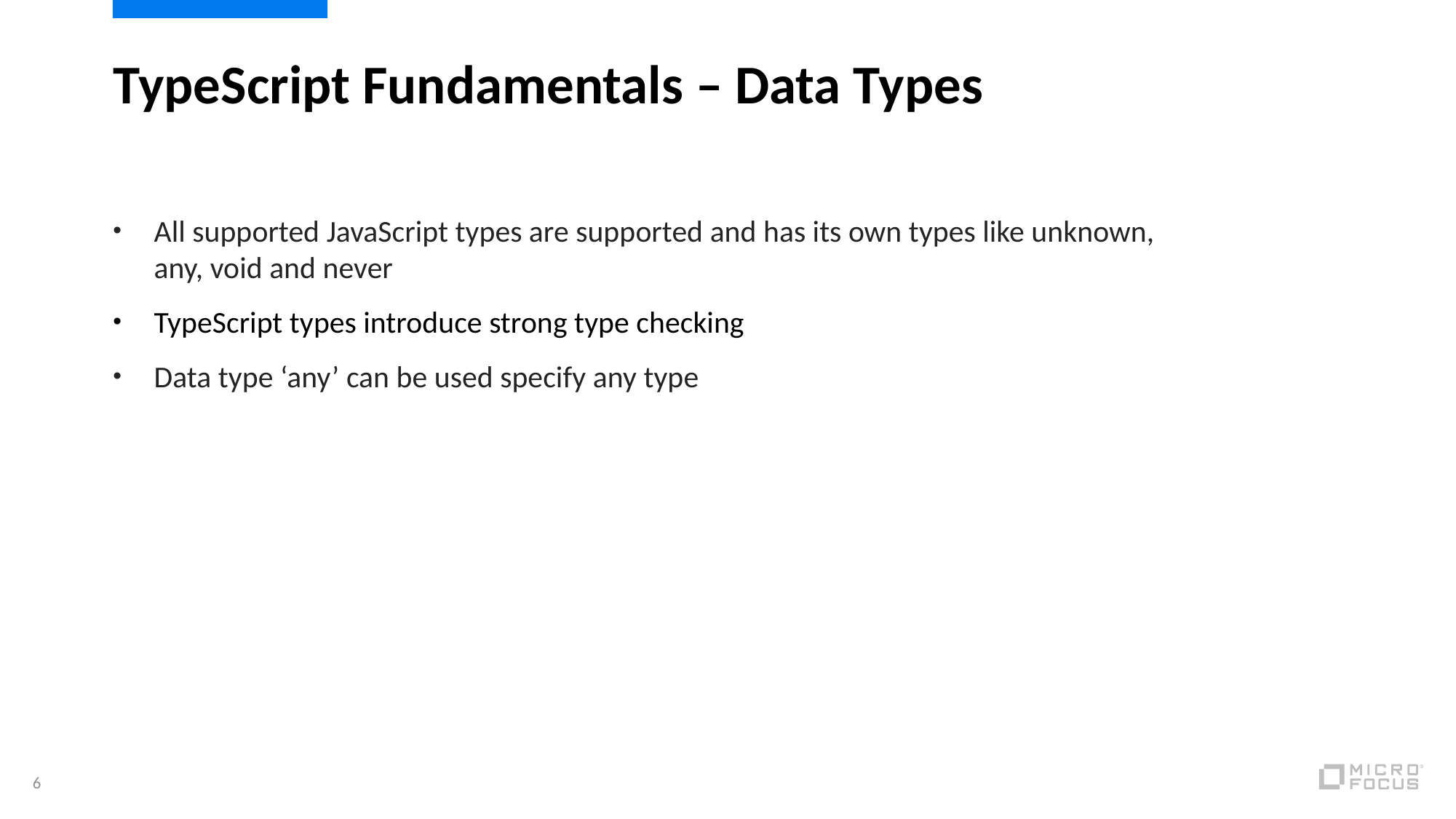

# TypeScript Fundamentals – Data Types

All supported JavaScript types are supported and has its own types like unknown,
any, void and never
TypeScript types introduce strong type checking
Data type ‘any’ can be used specify any type

6